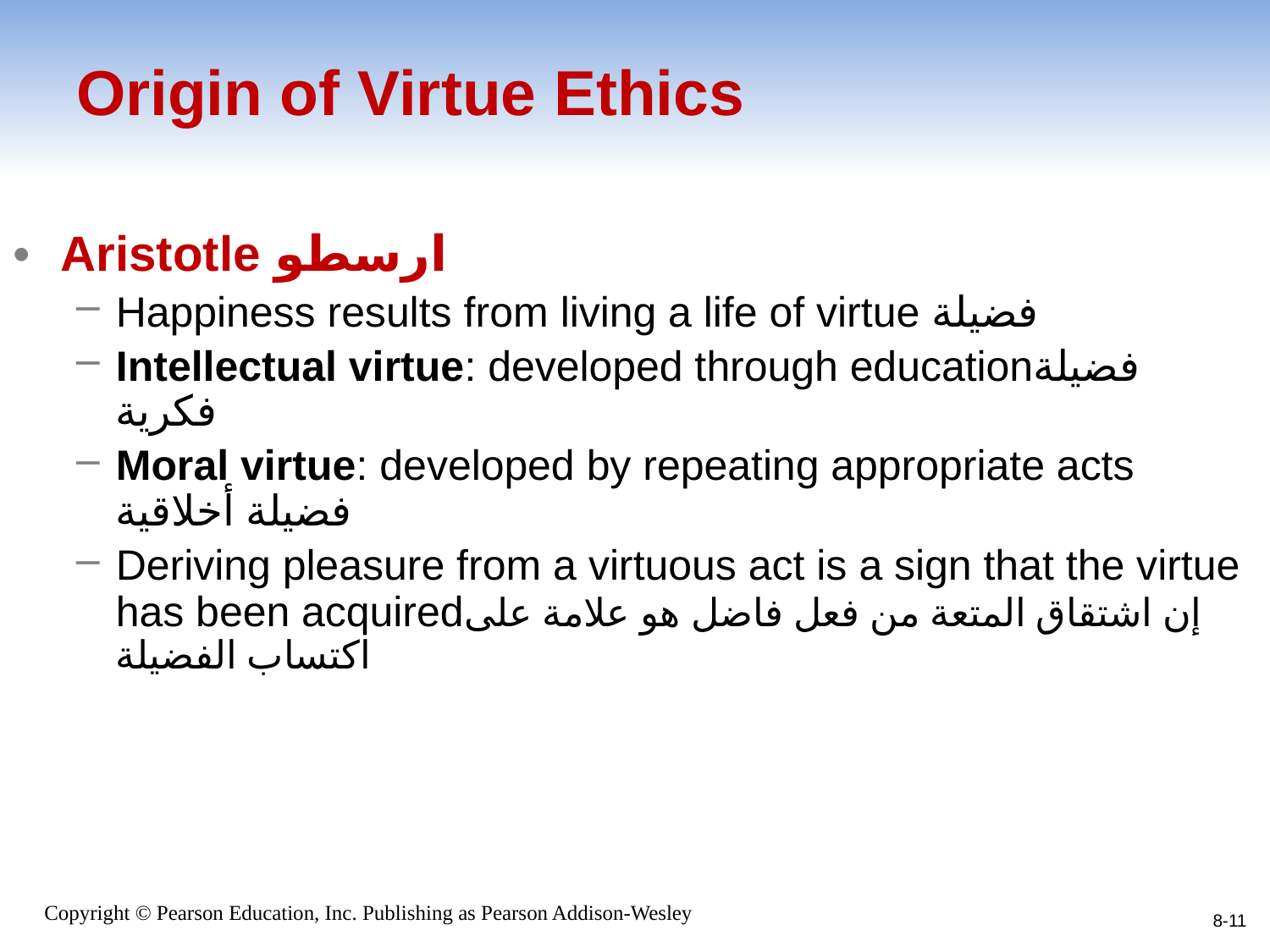

# Origin of Virtue Ethics
Aristotle ارسطو
Happiness results from living a life of virtue فضيلة
Intellectual virtue: developed through educationفضيلة فكرية
Moral virtue: developed by repeating appropriate acts فضيلة أخلاقية
Deriving pleasure from a virtuous act is a sign that the virtue has been acquiredإن اشتقاق المتعة من فعل فاضل هو علامة على اكتساب الفضيلة
8-11